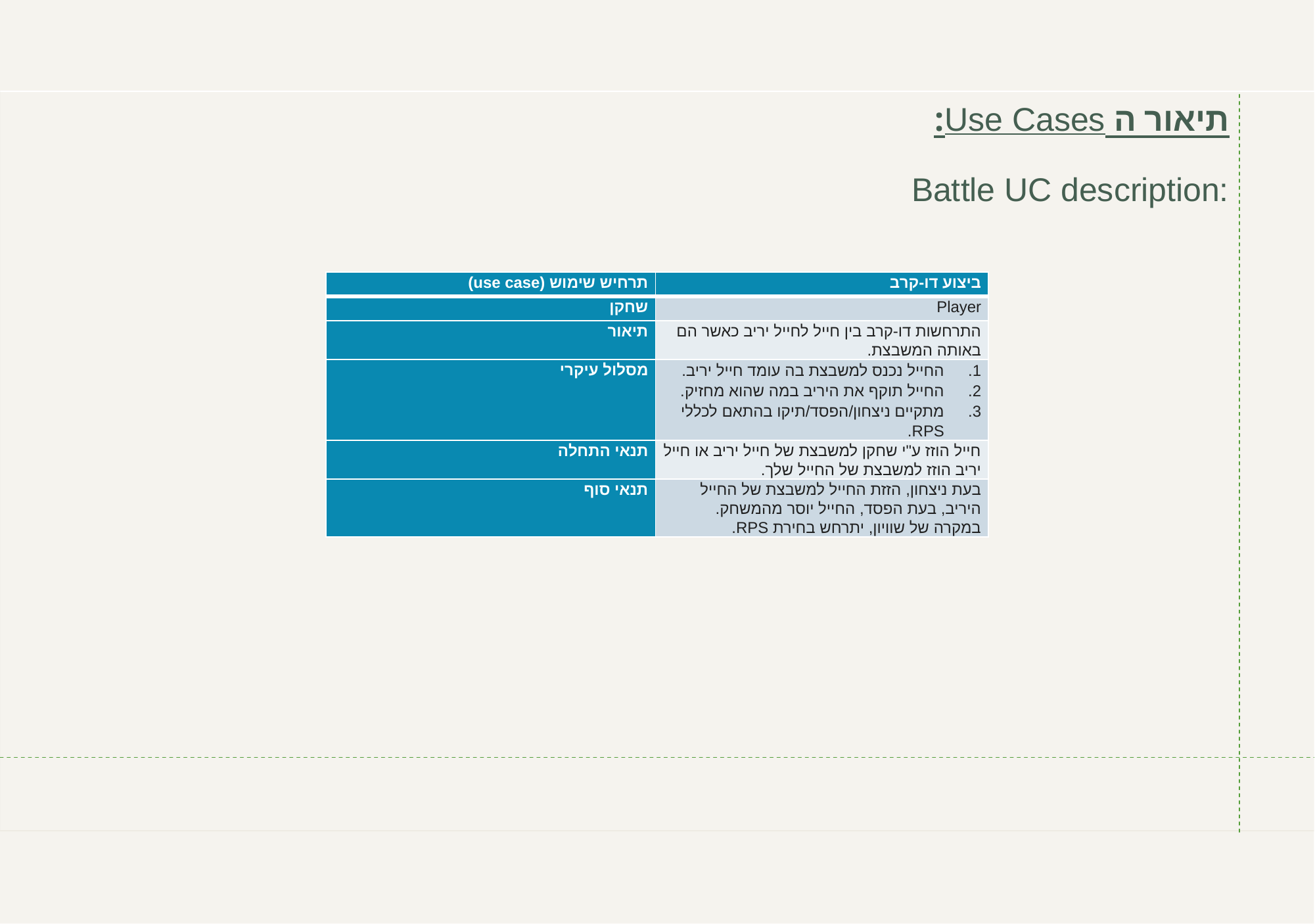

תיאור ה Use Cases:

Battle UC description:

| תרחיש שימוש (use case) | ביצוע דו-קרב |
| --- | --- |
| שחקן | Player |
| תיאור | התרחשות דו-קרב בין חייל לחייל יריב כאשר הם באותה המשבצת. |
| מסלול עיקרי | החייל נכנס למשבצת בה עומד חייל יריב. החייל תוקף את היריב במה שהוא מחזיק. מתקיים ניצחון/הפסד/תיקו בהתאם לכללי RPS. |
| תנאי התחלה | חייל הוזז ע"י שחקן למשבצת של חייל יריב או חייל יריב הוזז למשבצת של החייל שלך. |
| תנאי סוף | בעת ניצחון, הזזת החייל למשבצת של החייל היריב, בעת הפסד, החייל יוסר מהמשחק. במקרה של שוויון, יתרחש בחירת RPS. |